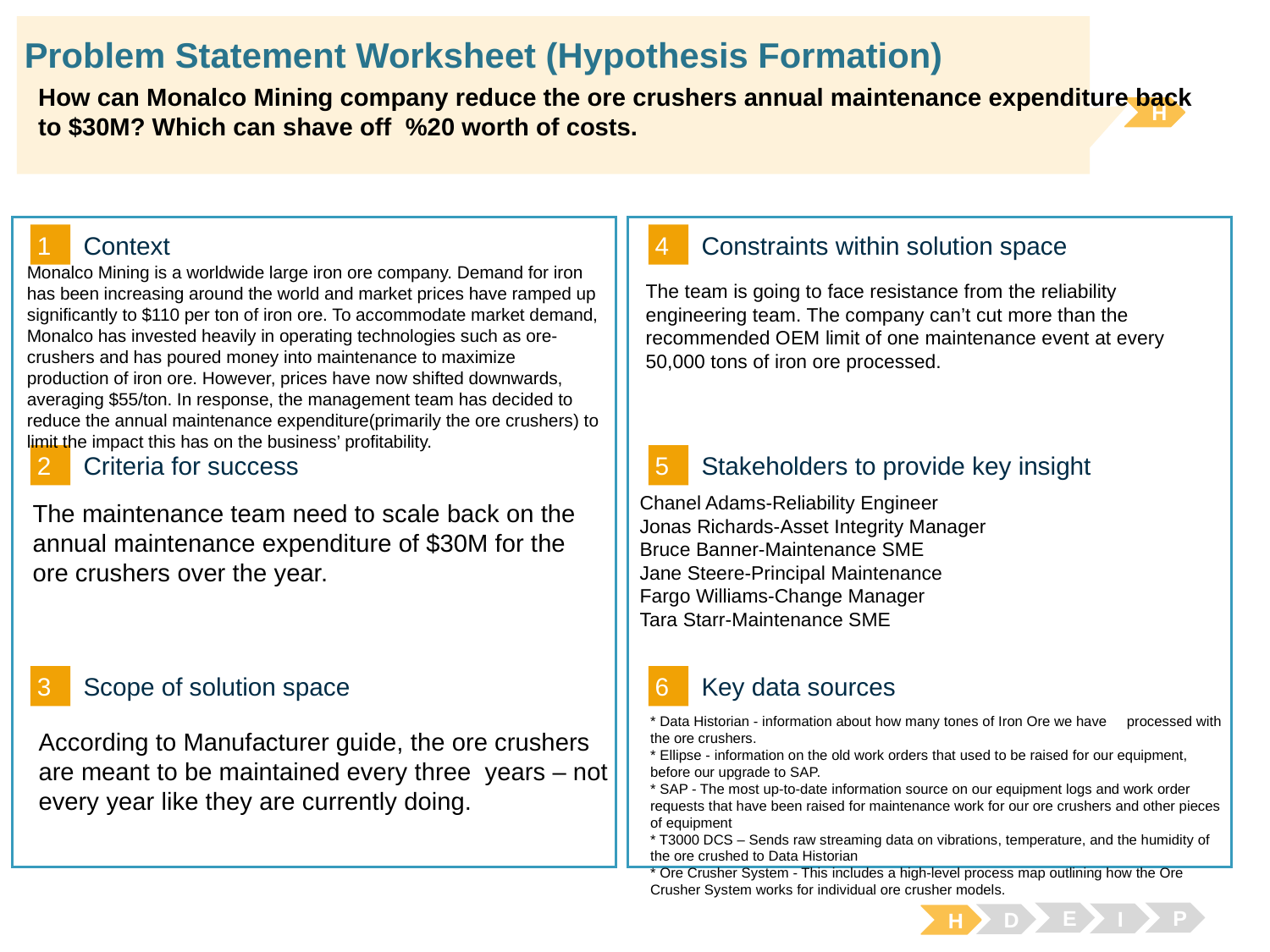

# Problem Statement Worksheet (Hypothesis Formation)
How can Monalco Mining company reduce the ore crushers annual maintenance expenditure back to $30M? Which can shave off  %20 worth of costs.

H

1
4
Context
Constraints within solution space
Monalco Mining is a worldwide large iron ore company. Demand for iron has been increasing around the world and market prices have ramped up significantly to $110 per ton of iron ore. To accommodate market demand, Monalco has invested heavily in operating technologies such as ore-crushers and has poured money into maintenance to maximize production of iron ore. However, prices have now shifted downwards, averaging $55/ton. In response, the management team has decided to reduce the annual maintenance expenditure(primarily the ore crushers) to limit the impact this has on the business’ profitability.

The team is going to face resistance from the reliability engineering team. The company can’t cut more than the recommended OEM limit of one maintenance event at every 50,000 tons of iron ore processed.
2
5
Criteria for success
Stakeholders to provide key insight
Chanel Adams-Reliability Engineer
Jonas Richards-Asset Integrity Manager
Bruce Banner-Maintenance SME
Jane Steere-Principal Maintenance
Fargo Williams-Change Manager
Tara Starr-Maintenance SME
The maintenance team need to scale back on the  annual maintenance expenditure of $30M for the ore crushers over the year.

3
6
Key data sources
Scope of solution space
* Data Historian - information about how many tones of Iron Ore we have     processed with the ore crushers.
* Ellipse - information on the old work orders that used to be raised for our equipment, before our upgrade to SAP.
* SAP - The most up-to-date information source on our equipment logs and work order requests that have been raised for maintenance work for our ore crushers and other pieces of equipment
* T3000 DCS – Sends raw streaming data on vibrations, temperature, and the humidity of the ore crushed to Data Historian
* Ore Crusher System - This includes a high-level process map outlining how the Ore Crusher System works for individual ore crusher models.

According to Manufacturer guide, the ore crushers are meant to be maintained every three  years – not every year like they are currently doing.
E
P
I
D
H